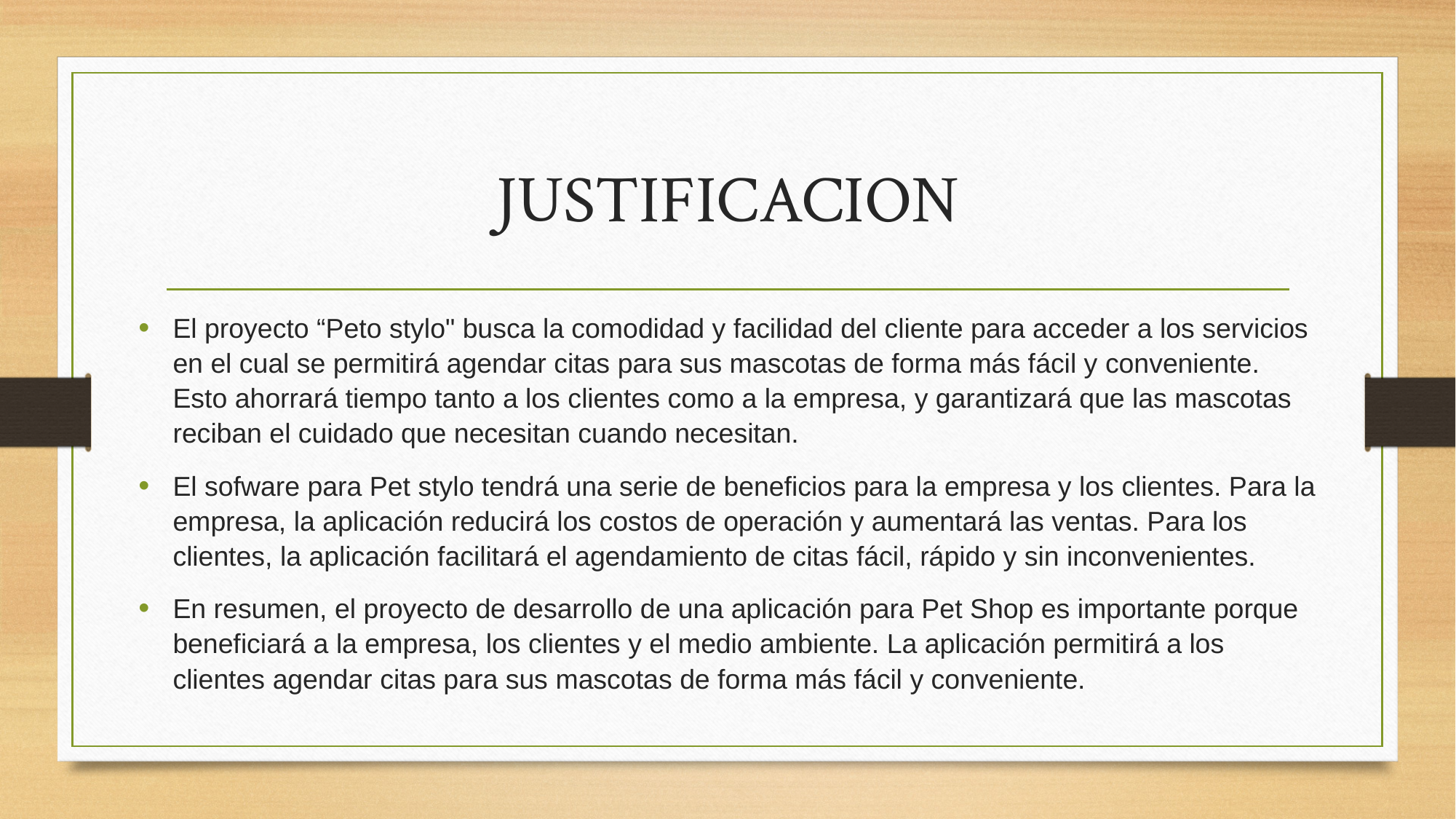

# JUSTIFICACION
El proyecto “Peto stylo" busca la comodidad y facilidad del cliente para acceder a los servicios en el cual se permitirá agendar citas para sus mascotas de forma más fácil y conveniente. Esto ahorrará tiempo tanto a los clientes como a la empresa, y garantizará que las mascotas reciban el cuidado que necesitan cuando necesitan.
El sofware para Pet stylo tendrá una serie de beneficios para la empresa y los clientes. Para la empresa, la aplicación reducirá los costos de operación y aumentará las ventas. Para los clientes, la aplicación facilitará el agendamiento de citas fácil, rápido y sin inconvenientes.
En resumen, el proyecto de desarrollo de una aplicación para Pet Shop es importante porque beneficiará a la empresa, los clientes y el medio ambiente. La aplicación permitirá a los clientes agendar citas para sus mascotas de forma más fácil y conveniente.